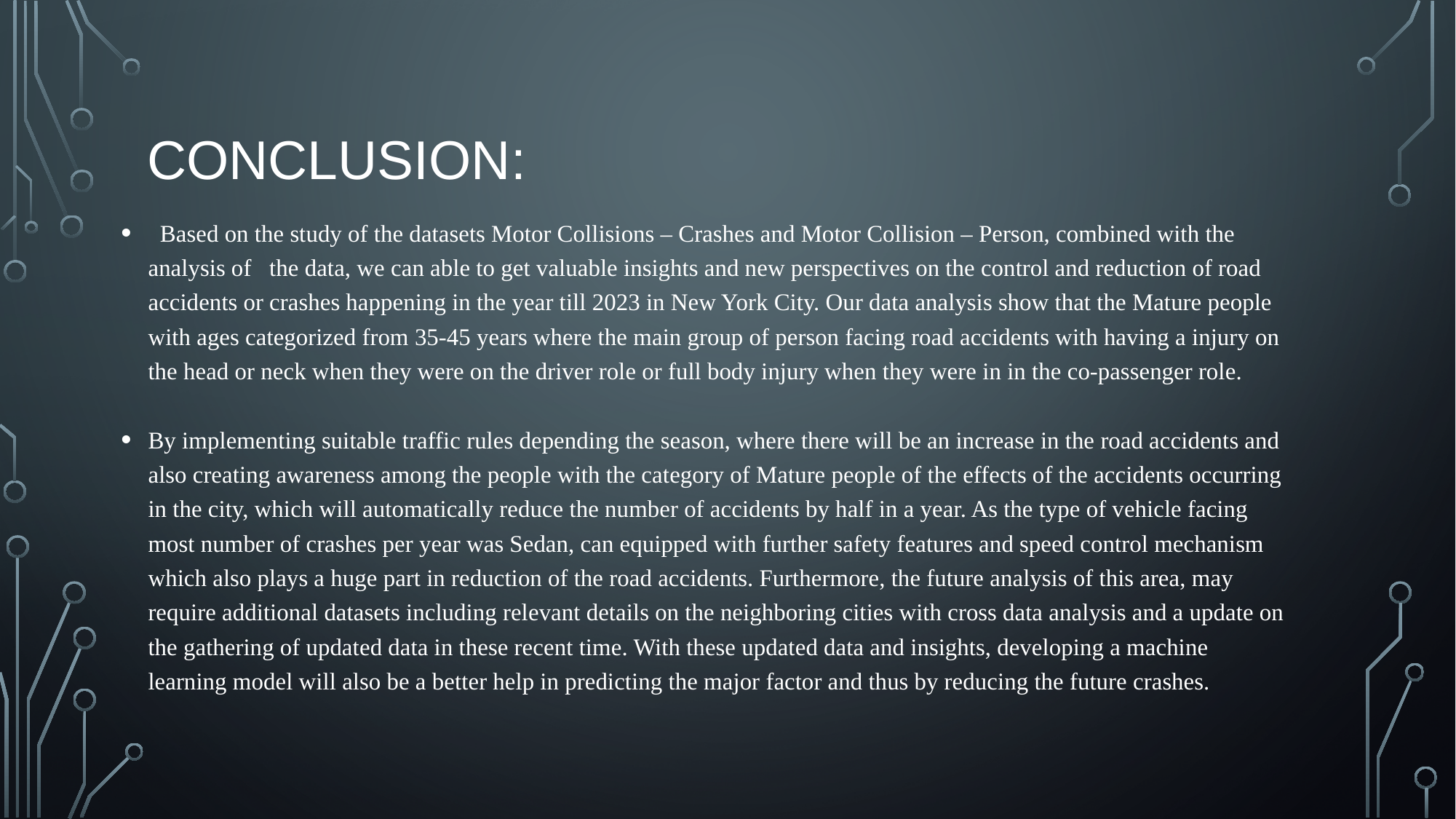

# Conclusion:
  Based on the study of the datasets Motor Collisions – Crashes and Motor Collision – Person, combined with the analysis of   the data, we can able to get valuable insights and new perspectives on the control and reduction of road accidents or crashes happening in the year till 2023 in New York City. Our data analysis show that the Mature people with ages categorized from 35-45 years where the main group of person facing road accidents with having a injury on the head or neck when they were on the driver role or full body injury when they were in in the co-passenger role.

By implementing suitable traffic rules depending the season, where there will be an increase in the road accidents and also creating awareness among the people with the category of Mature people of the effects of the accidents occurring in the city, which will automatically reduce the number of accidents by half in a year. As the type of vehicle facing most number of crashes per year was Sedan, can equipped with further safety features and speed control mechanism which also plays a huge part in reduction of the road accidents. Furthermore, the future analysis of this area, may require additional datasets including relevant details on the neighboring cities with cross data analysis and a update on the gathering of updated data in these recent time. With these updated data and insights, developing a machine learning model will also be a better help in predicting the major factor and thus by reducing the future crashes.